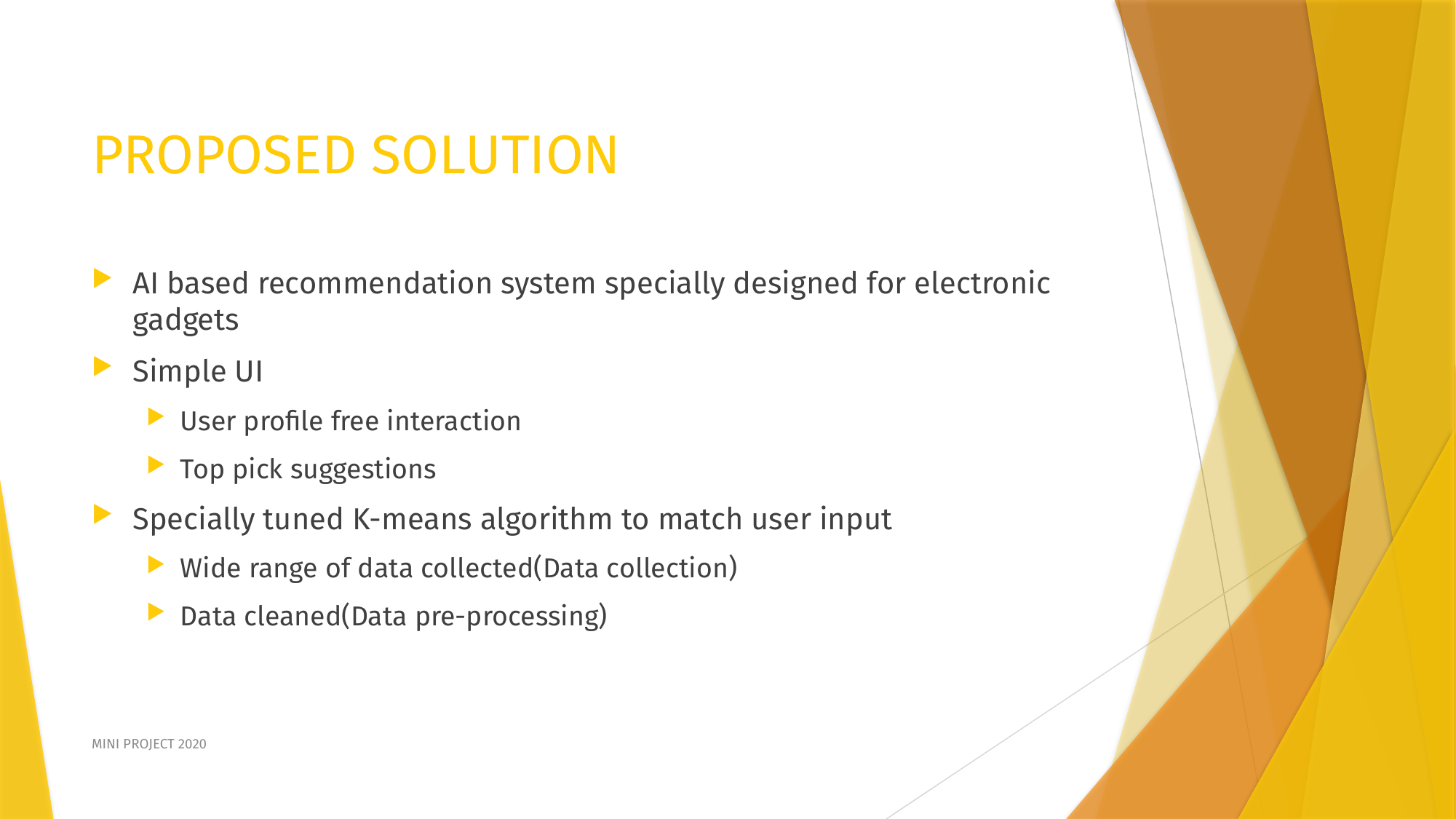

# PROPOSED SOLUTION
AI based recommendation system specially designed for electronic gadgets
Simple UI
User profile free interaction
Top pick suggestions
Specially tuned K-means algorithm to match user input
Wide range of data collected(Data collection)
Data cleaned(Data pre-processing)
MINI PROJECT 2020